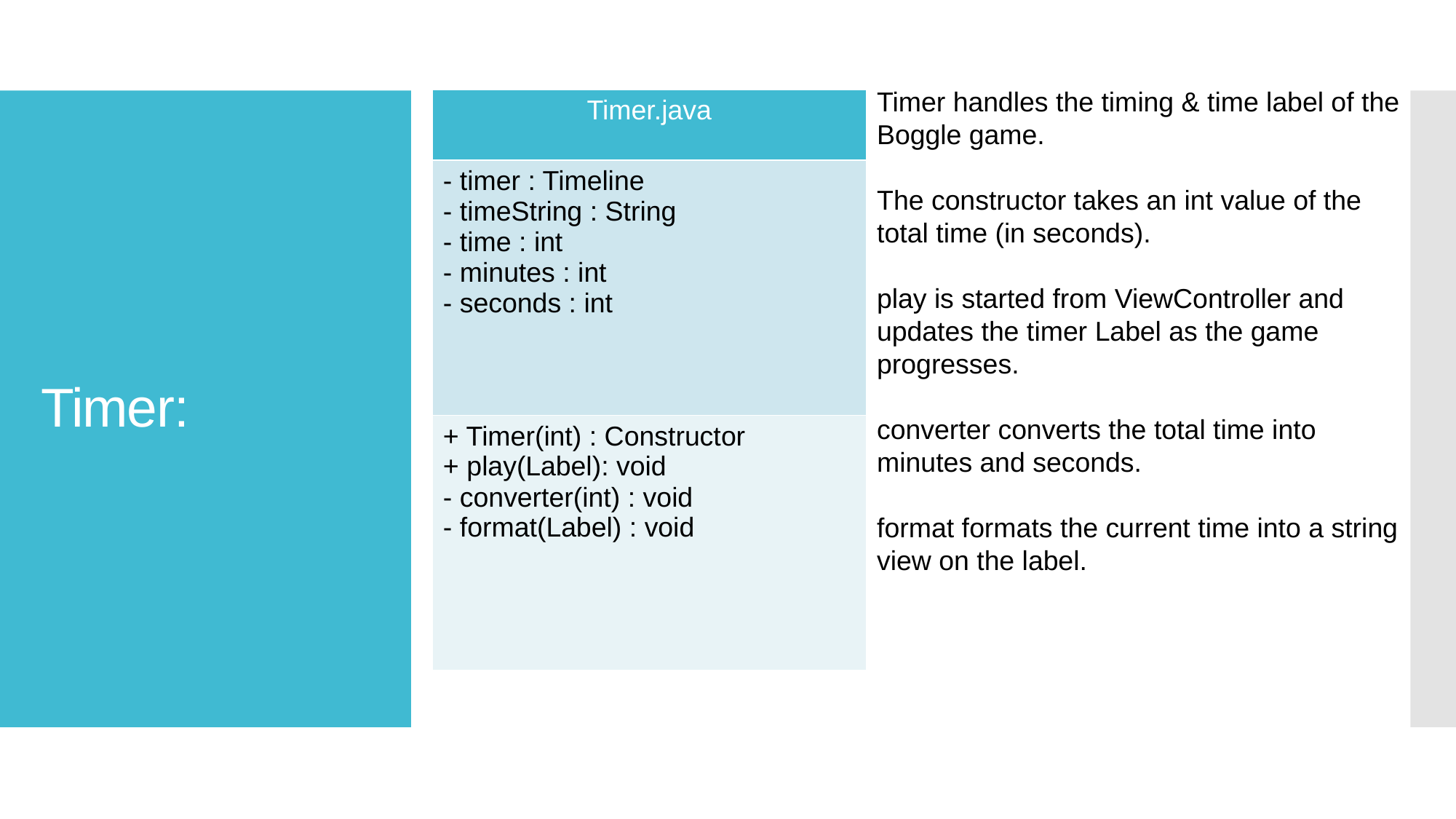

Timer handles the timing & time label of the Boggle game.

The constructor takes an int value of the total time (in seconds).

play is started from ViewController and updates the timer Label as the game  progresses.

converter converts the total time into minutes and seconds.

format formats the current time into a string view on the label.
| Timer.java |
| --- |
| - timer : Timeline - timeString : String - time : int - minutes : int - seconds : int |
| + Timer(int) : Constructor + play(Label): void - converter(int) : void - format(Label) : void |
# Timer: